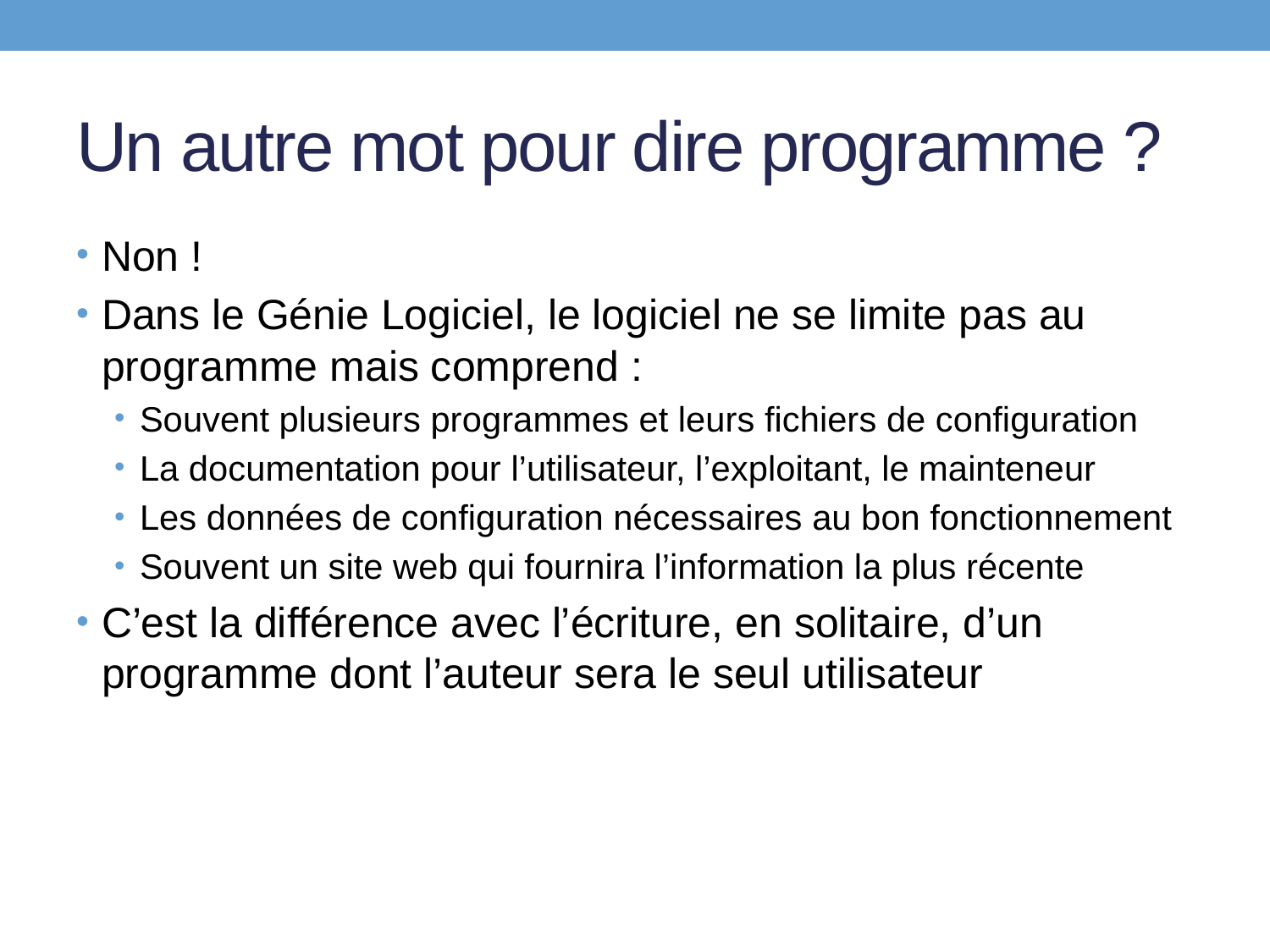

# Un autre mot pour dire programme ?
Non !
Dans le Génie Logiciel, le logiciel ne se limite pas au programme mais comprend :
Souvent plusieurs programmes et leurs fichiers de configuration
La documentation pour l’utilisateur, l’exploitant, le mainteneur
Les données de configuration nécessaires au bon fonctionnement
Souvent un site web qui fournira l’information la plus récente
C’est la différence avec l’écriture, en solitaire, d’un programme dont l’auteur sera le seul utilisateur